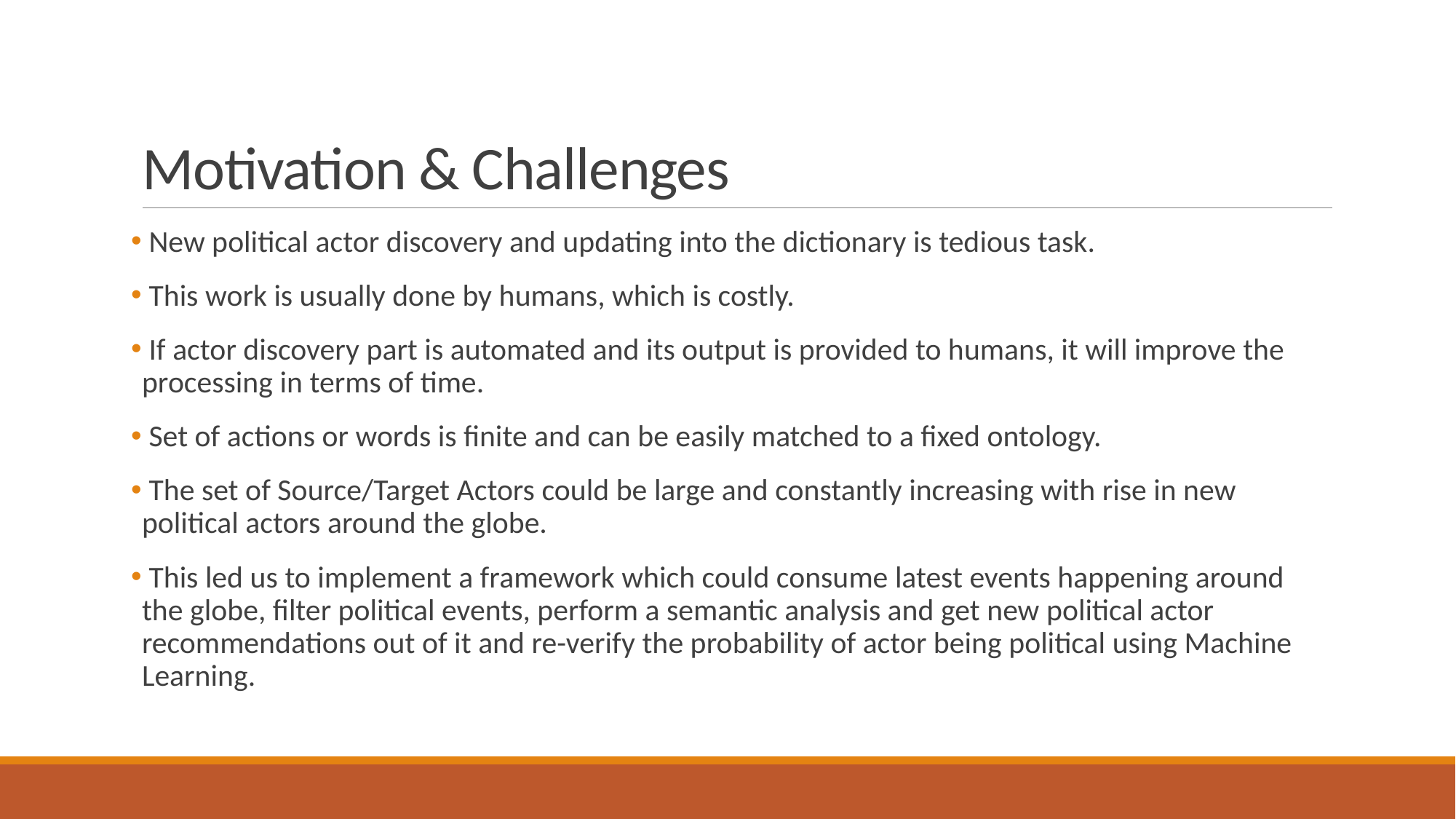

# Motivation & Challenges
 New political actor discovery and updating into the dictionary is tedious task.
 This work is usually done by humans, which is costly.
 If actor discovery part is automated and its output is provided to humans, it will improve the processing in terms of time.
 Set of actions or words is finite and can be easily matched to a fixed ontology.
 The set of Source/Target Actors could be large and constantly increasing with rise in new political actors around the globe.
 This led us to implement a framework which could consume latest events happening around the globe, filter political events, perform a semantic analysis and get new political actor recommendations out of it and re-verify the probability of actor being political using Machine Learning.